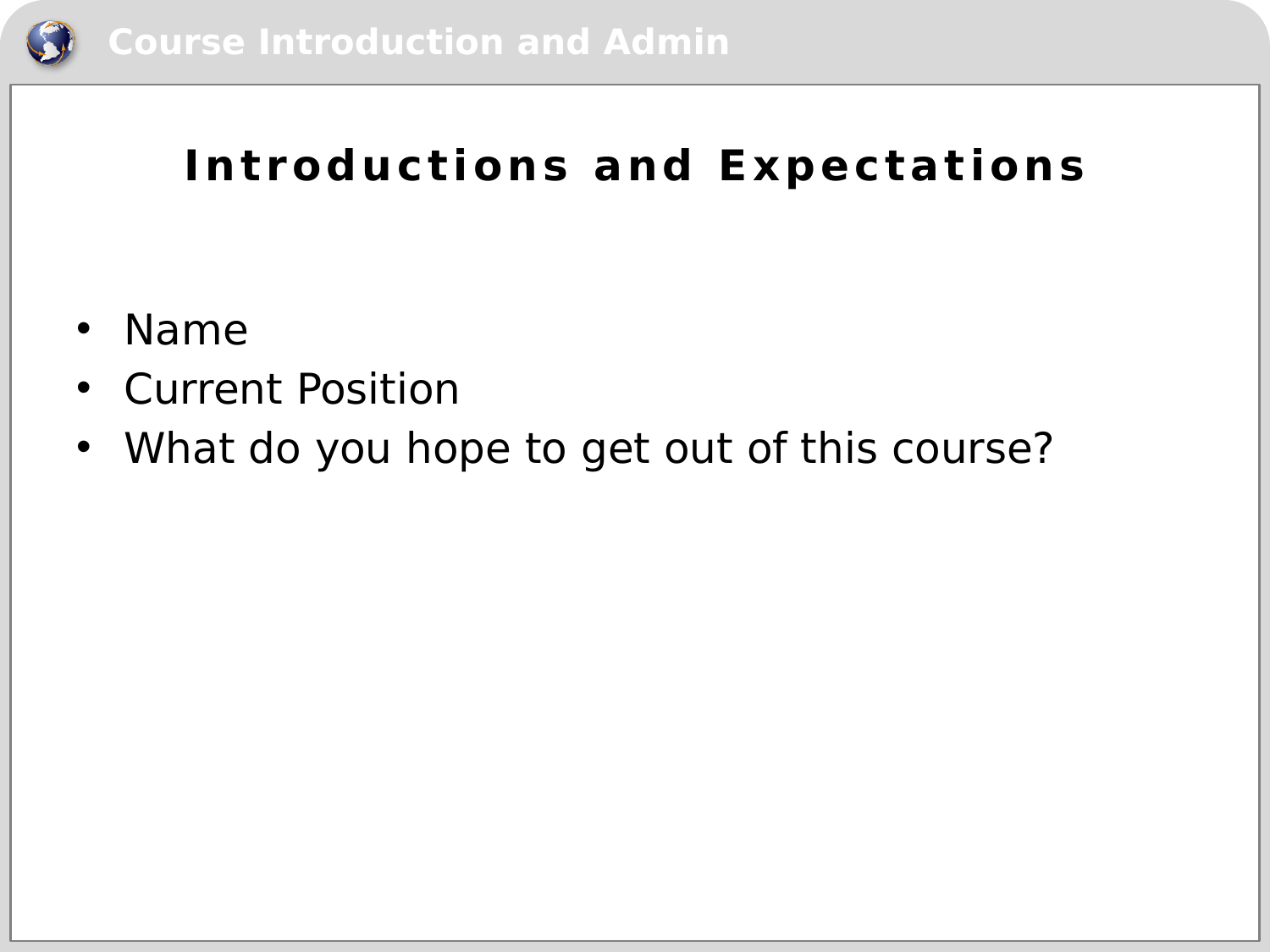

# Introductions and Expectations
Name
Current Position
What do you hope to get out of this course?